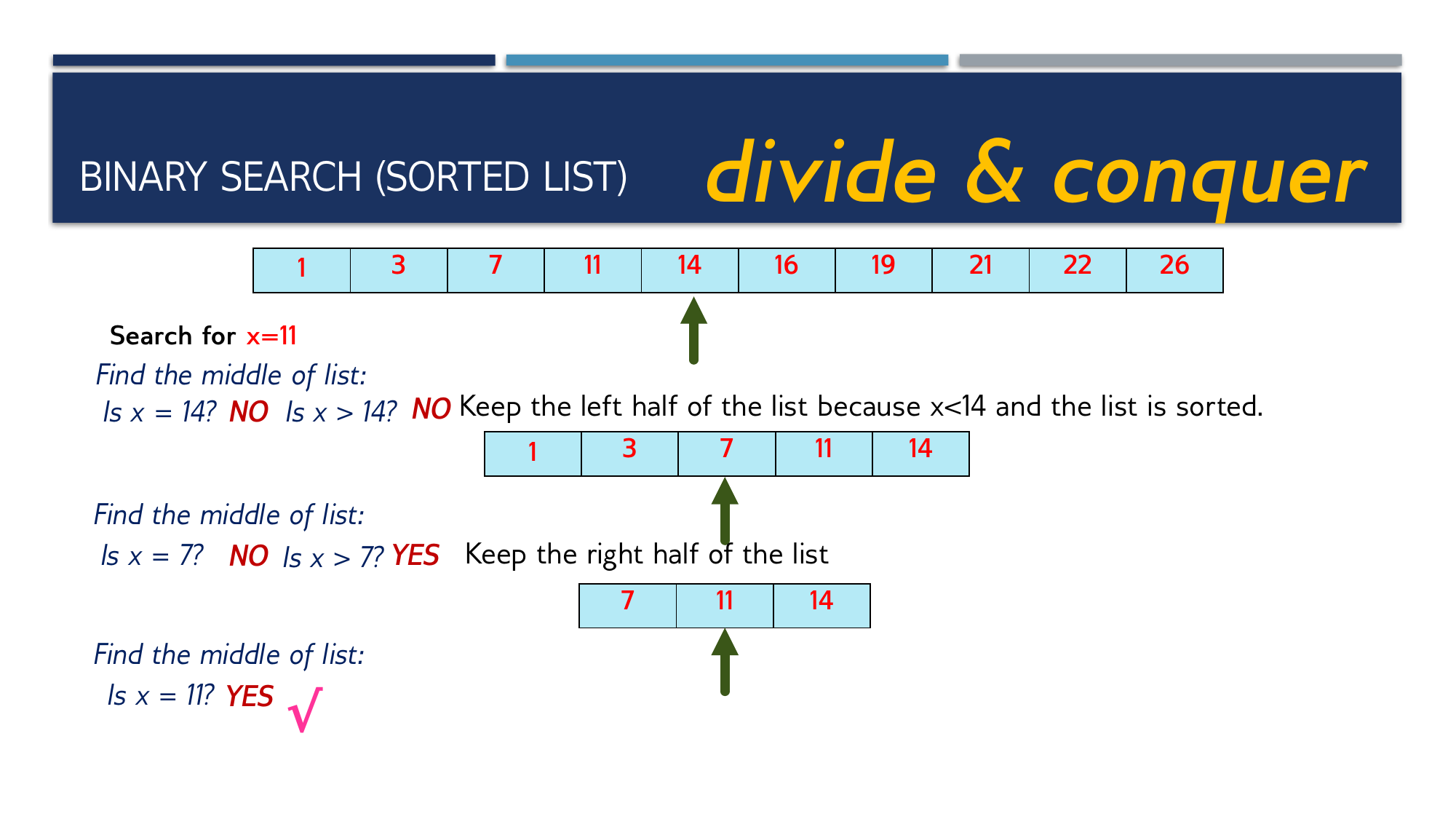

# Binary search (sorted list)
divide & conquer
| 1 | 3 | 7 | 11 | 14 | 16 | 19 | 21 | 22 | 26 |
| --- | --- | --- | --- | --- | --- | --- | --- | --- | --- |
Search for x=11
Find the middle of list:
Keep the left half of the list because x<14 and the list is sorted.
NO
Is x = 14?
NO
Is x > 14?
| 1 | 3 | 7 | 11 | 14 |
| --- | --- | --- | --- | --- |
Find the middle of list:
Keep the right half of the list
Is x = 7?
YES
NO
Is x > 7?
| 7 | 11 | 14 |
| --- | --- | --- |
Find the middle of list:
√
Is x = 11?
YES